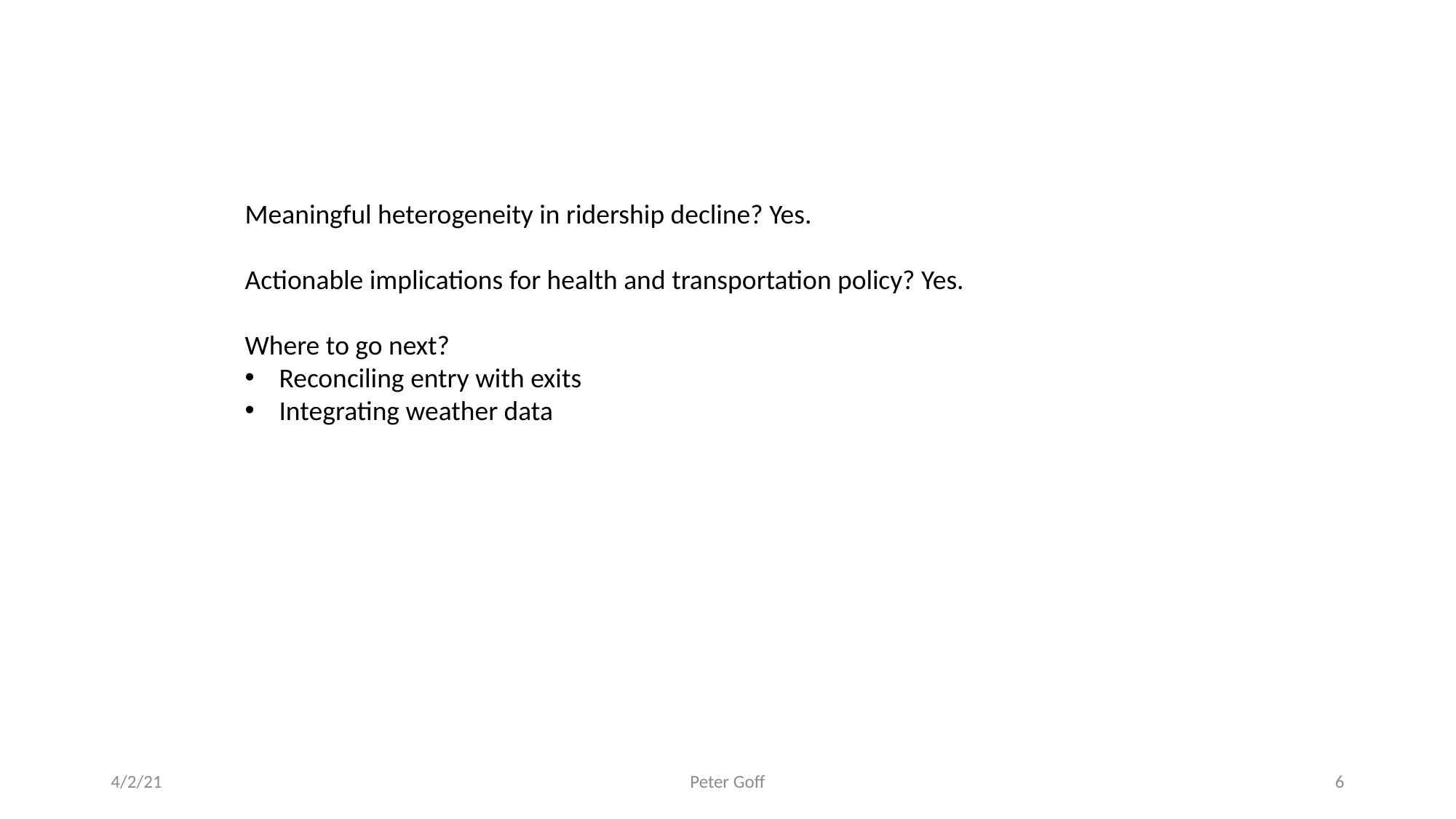

Meaningful heterogeneity in ridership decline? Yes.

Actionable implications for health and transportation policy? Yes.

Where to go next?
Reconciling entry with exits
Integrating weather data
4/2/21
Peter Goff
6